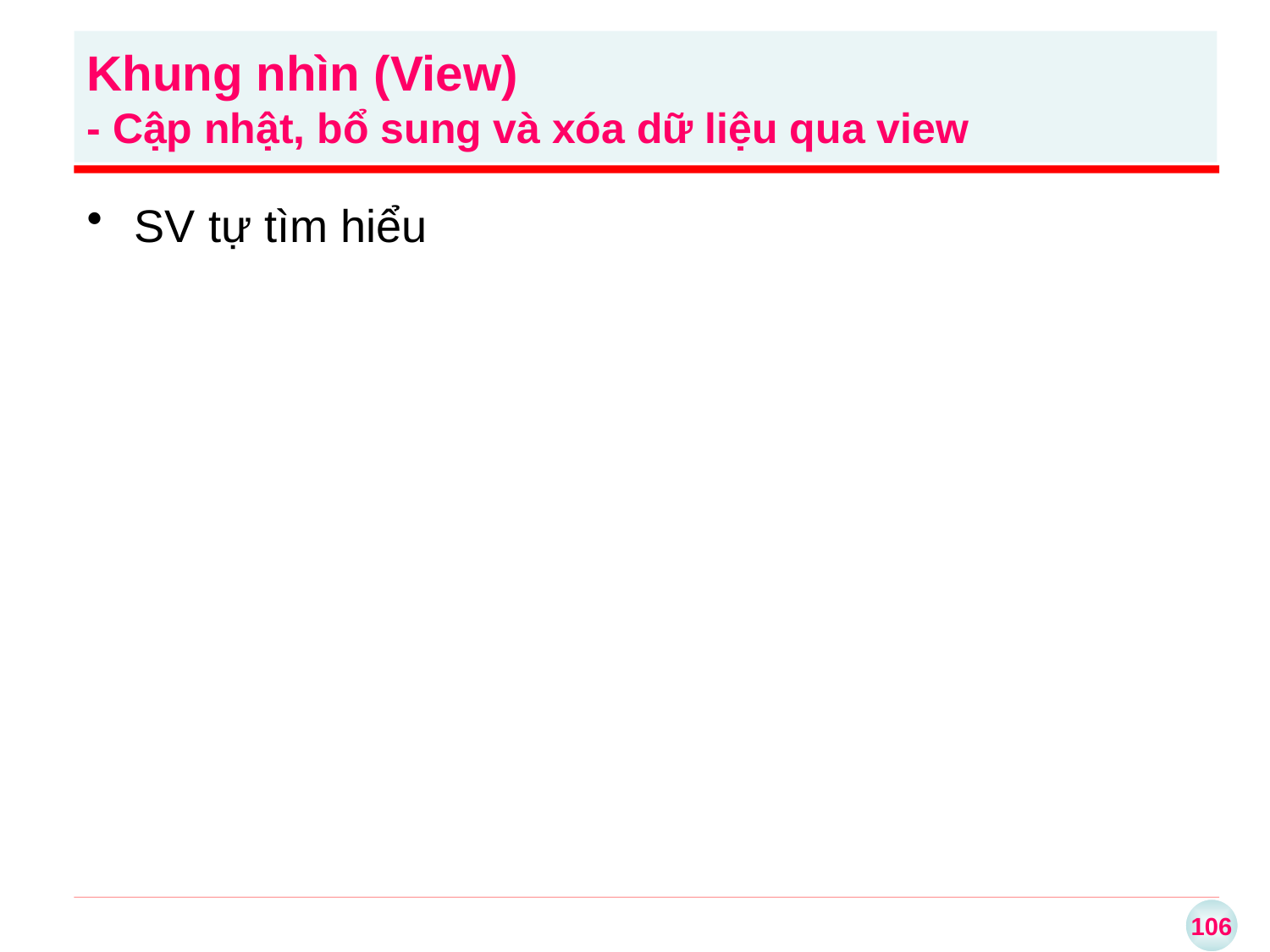

Khung nhìn (View)
- Cập nhật, bổ sung và xóa dữ liệu qua view
SV tự tìm hiểu